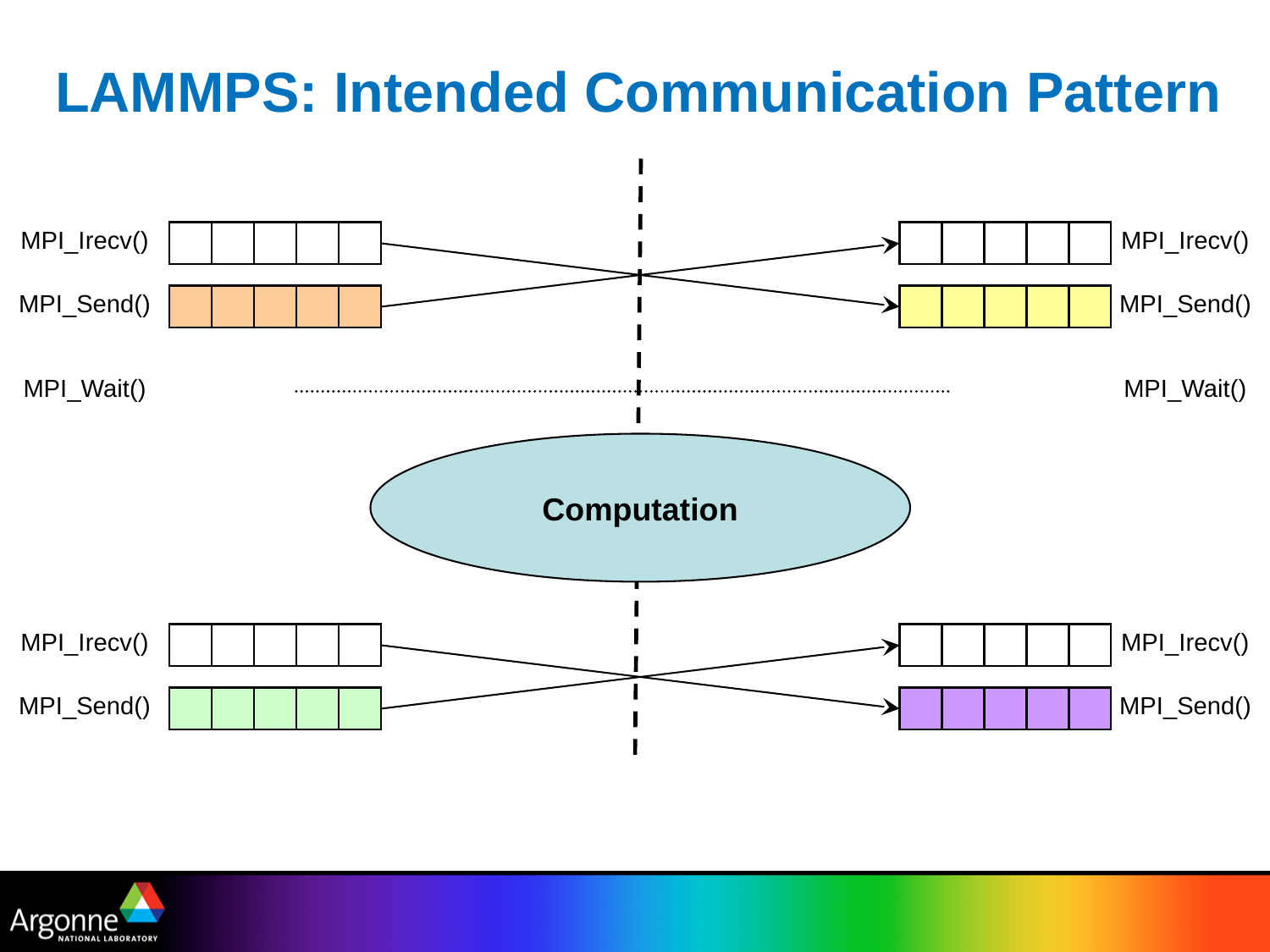

# LAMMPS: Intended Communication Pattern

MPI_Irecv()
MPI_Irecv()

MPI_Send()
MPI_Send()
MPI_Wait()
MPI_Wait()

Computation

MPI_Irecv()
MPI_Irecv()

MPI_Send()
MPI_Send()